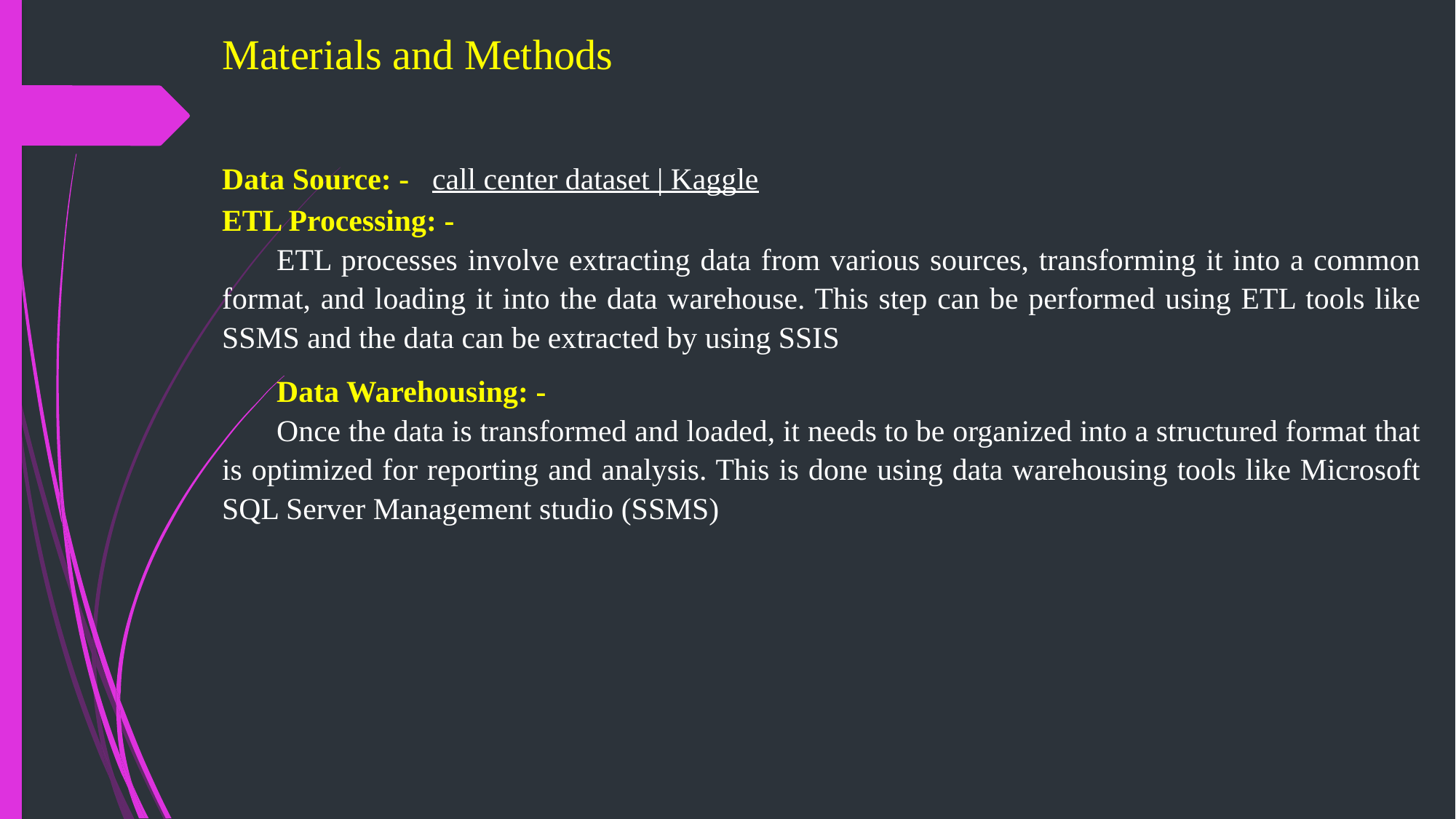

# Materials and Methods
Data Source: -   call center dataset | Kaggle
ETL Processing: -
ETL processes involve extracting data from various sources, transforming it into a common format, and loading it into the data warehouse. This step can be performed using ETL tools like SSMS and the data can be extracted by using SSIS
Data Warehousing: -
Once the data is transformed and loaded, it needs to be organized into a structured format that is optimized for reporting and analysis. This is done using data warehousing tools like Microsoft SQL Server Management studio (SSMS)